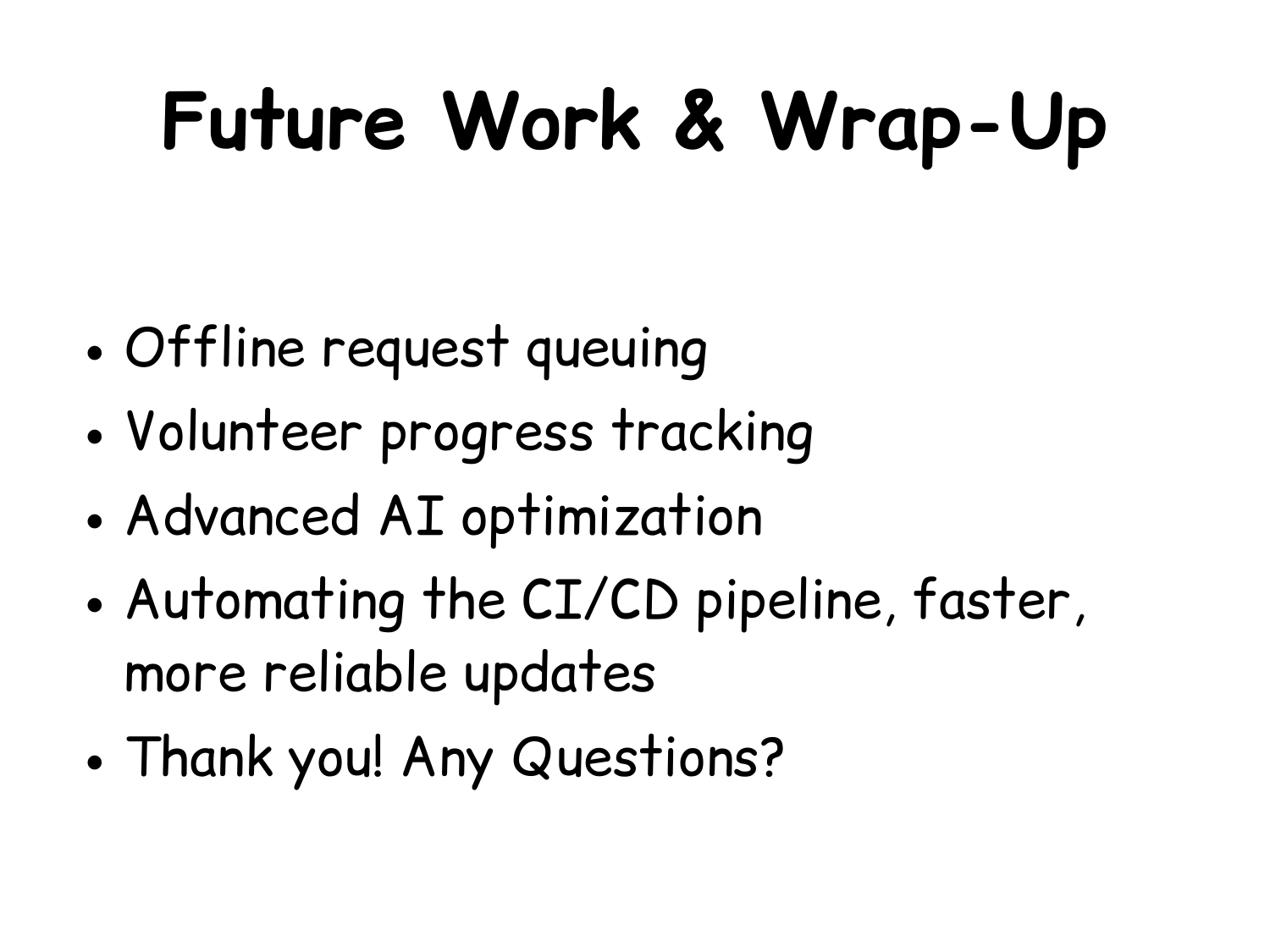

# Future Work & Wrap-Up

Offline request queuing
Volunteer progress tracking
Advanced AI optimization
Automating the CI/CD pipeline, faster, more reliable updates
Thank you! Any Questions?